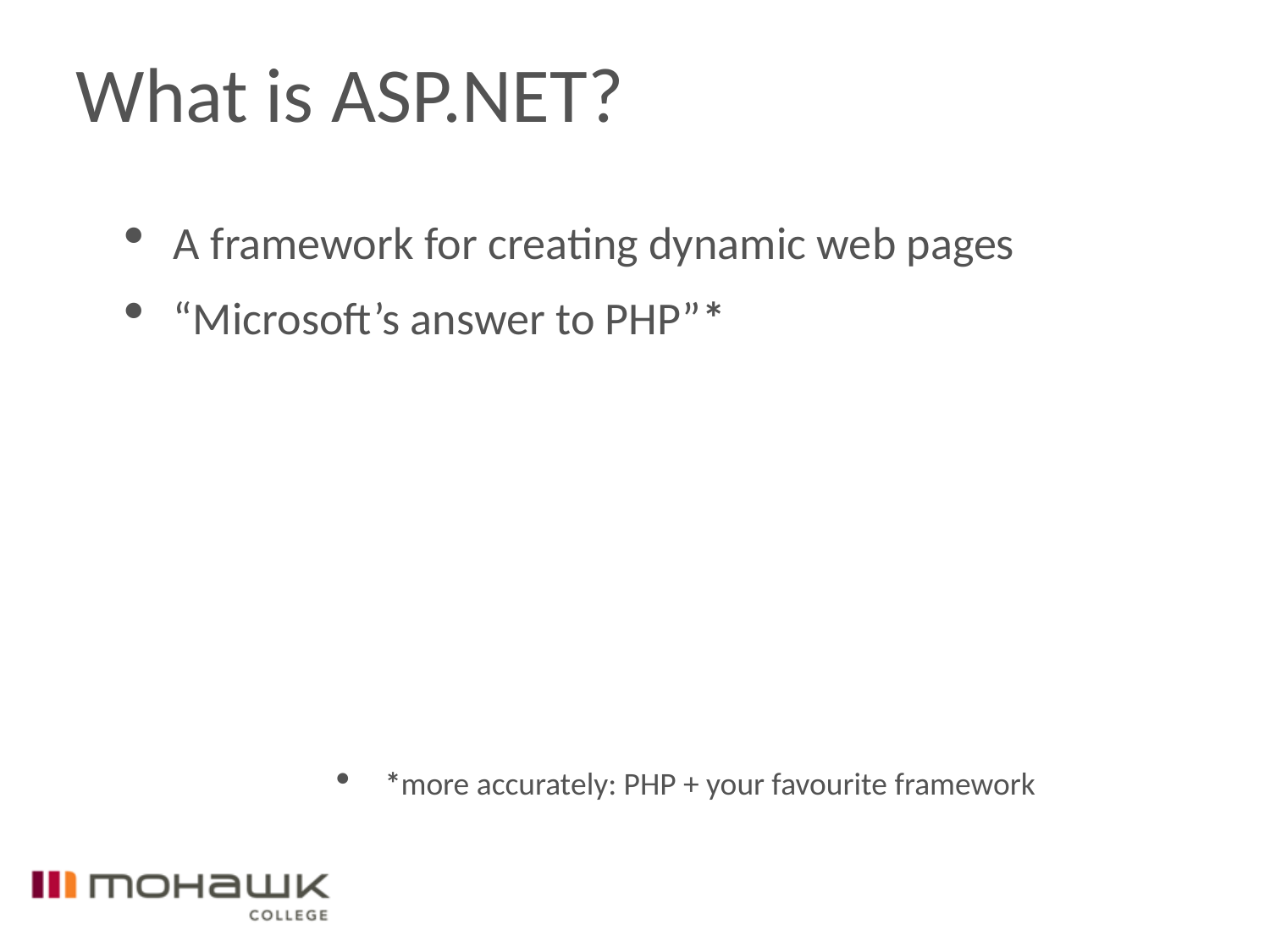

# What is ASP.NET?
A framework for creating dynamic web pages
“Microsoft’s answer to PHP”*

*more accurately: PHP + your favourite framework